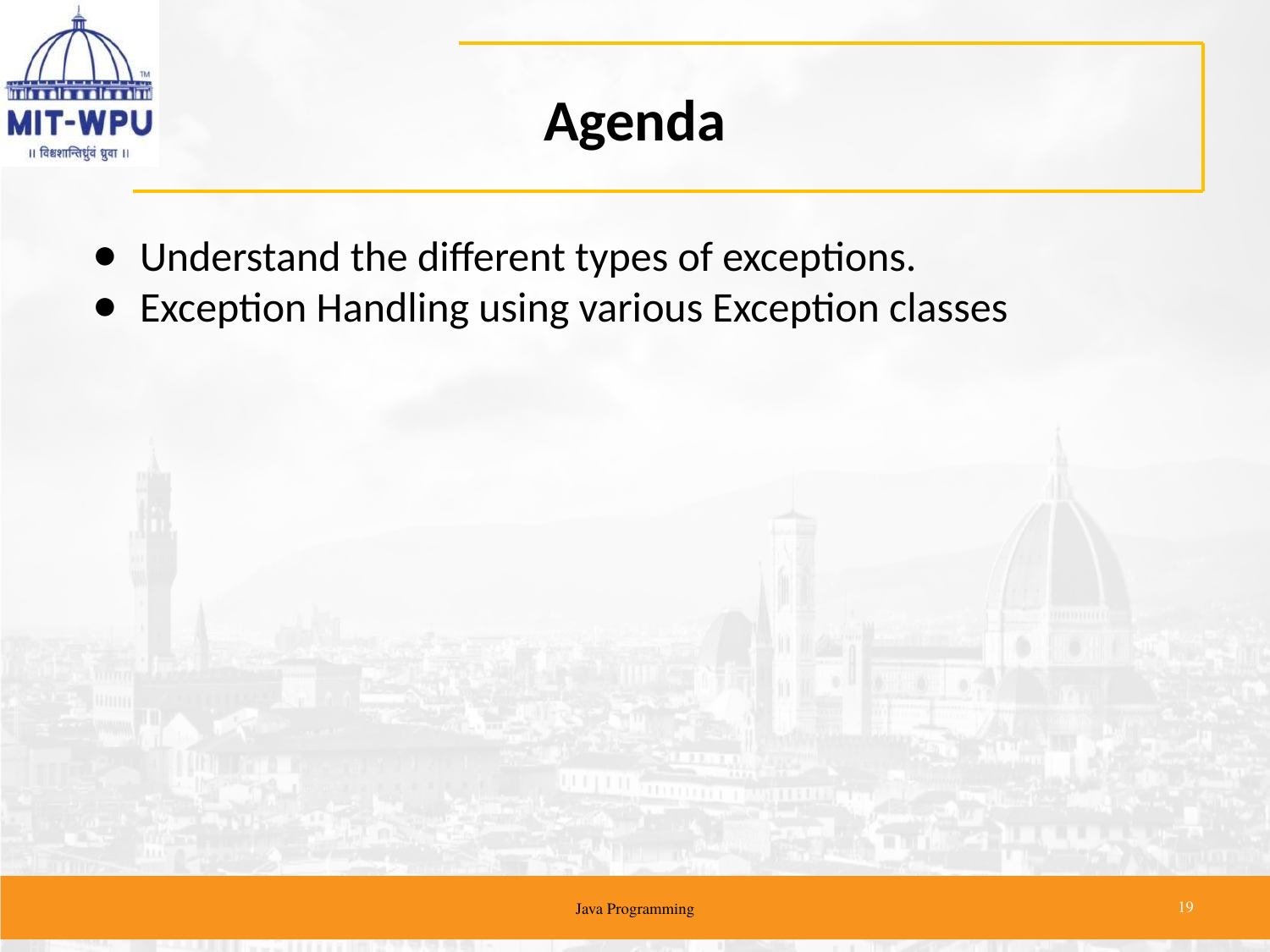

# Agenda
Understand the different types of exceptions.
Exception Handling using various Exception classes
Java Programming
19